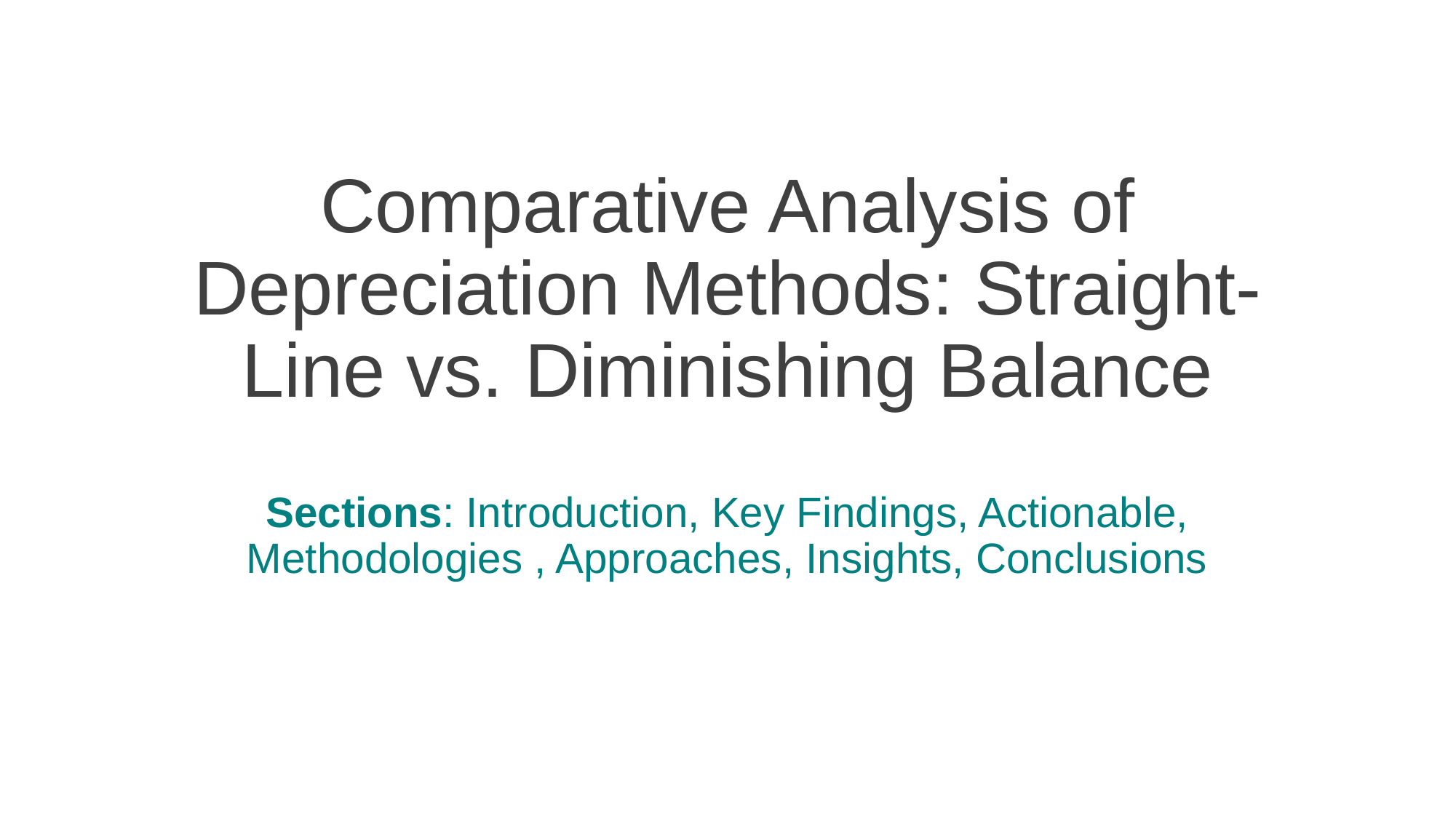

# Comparative Analysis of Depreciation Methods: Straight-Line vs. Diminishing Balance
Sections: Introduction, Key Findings, Actionable, Methodologies , Approaches, Insights, Conclusions